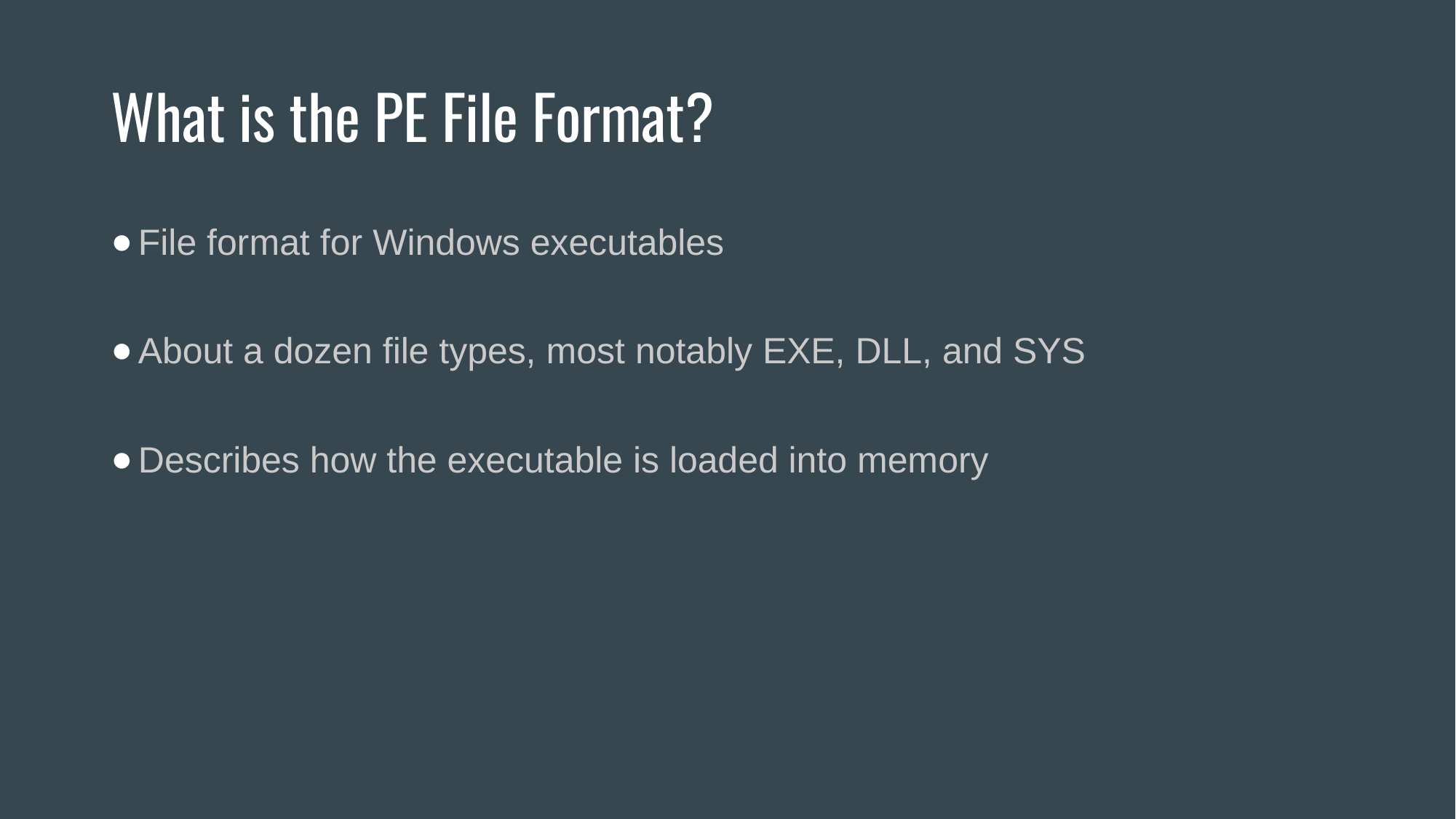

# What is the PE File Format?
File format for Windows executables

About a dozen file types, most notably EXE, DLL, and SYS

Describes how the executable is loaded into memory